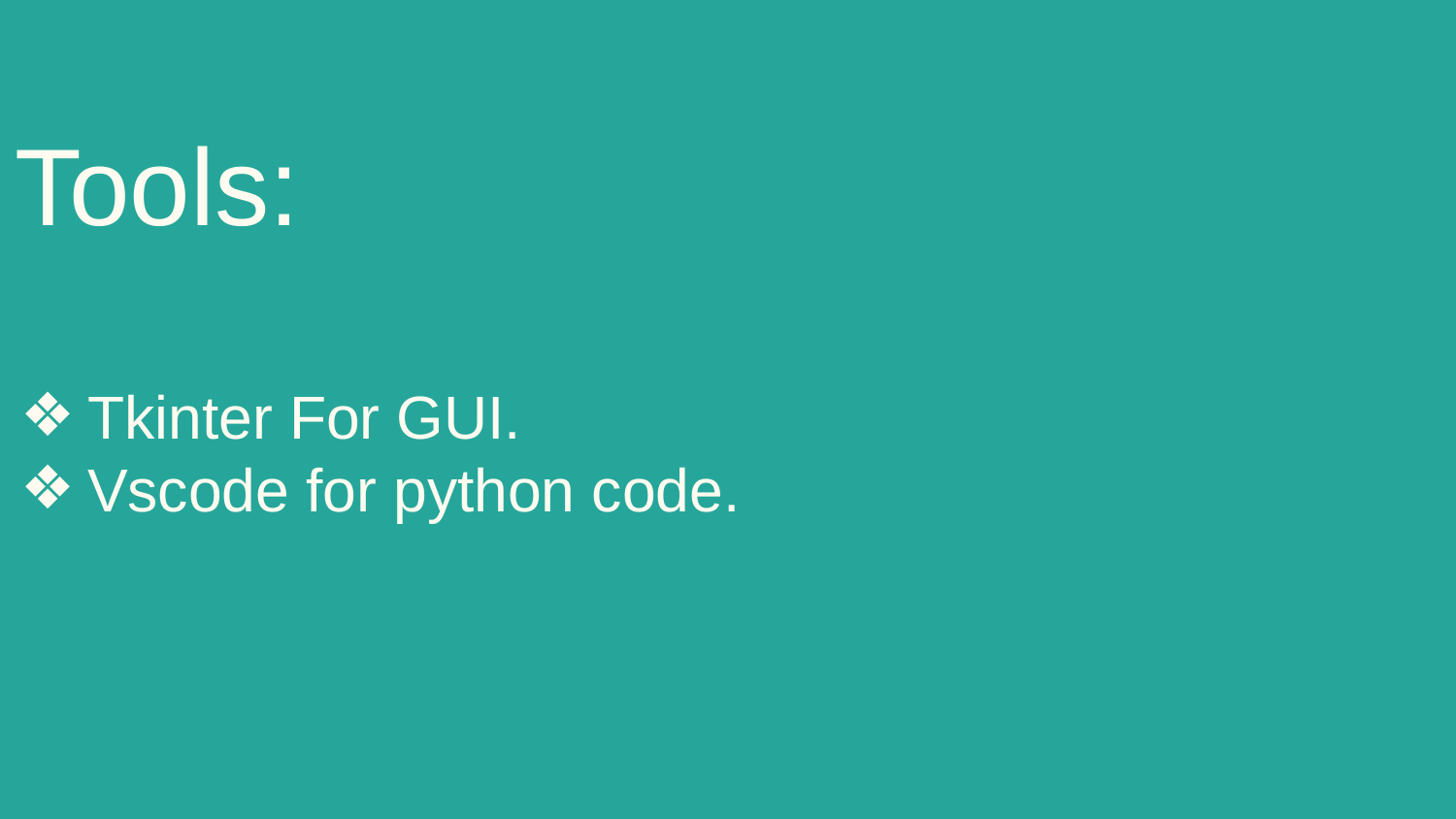

# Tools:

Tkinter For GUI.
Vscode for python code.